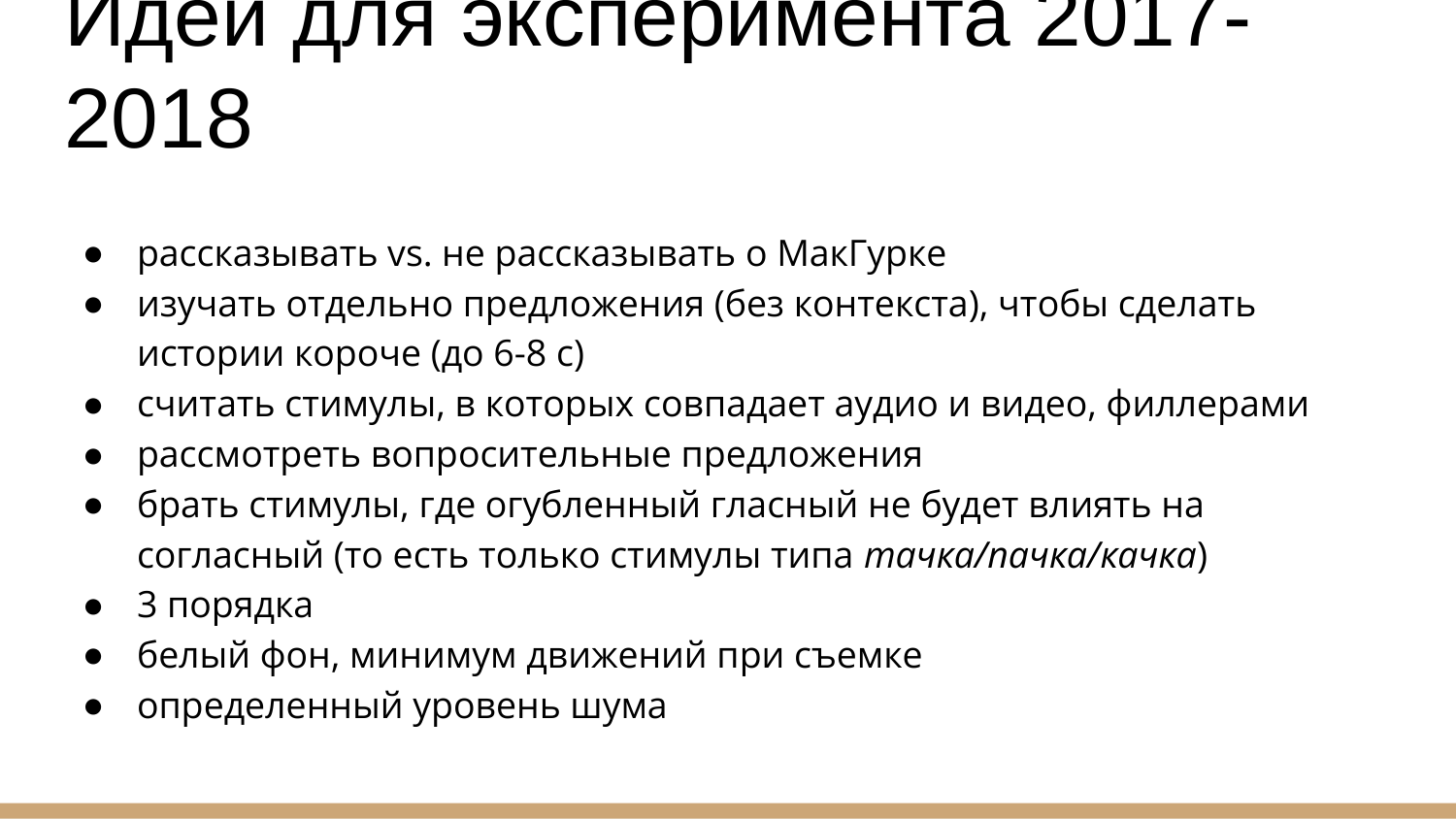

# Идеи для эксперимента 2017-2018
рассказывать vs. не рассказывать о МакГурке
изучать отдельно предложения (без контекста), чтобы сделать истории короче (до 6-8 с)
считать стимулы, в которых совпадает аудио и видео, филлерами
рассмотреть вопросительные предложения
брать стимулы, где огубленный гласный не будет влиять на согласный (то есть только стимулы типа тачка/пачка/качка)
3 порядка
белый фон, минимум движений при съемке
определенный уровень шума